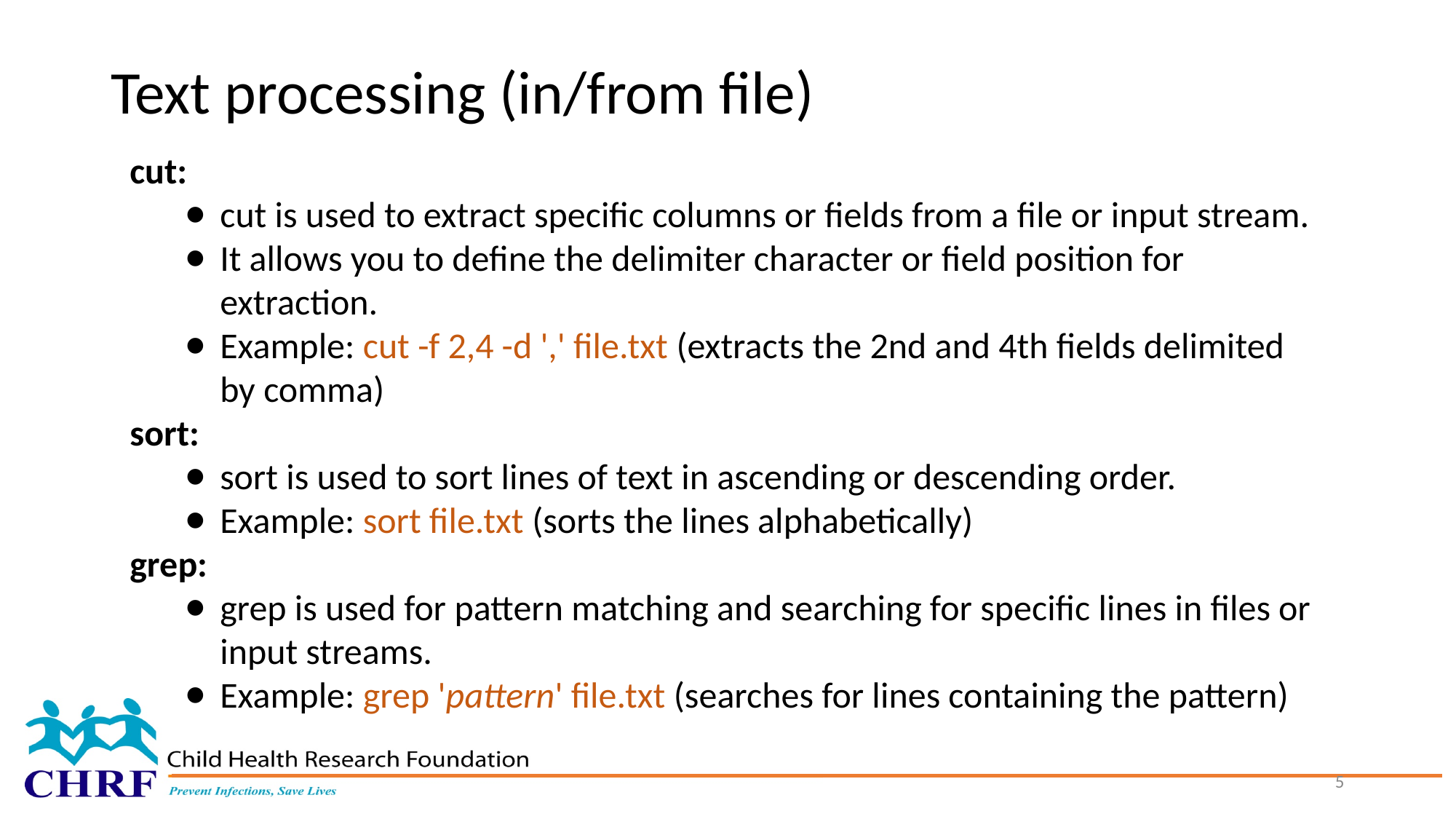

# Text processing (in/from file)

cut:
cut is used to extract specific columns or fields from a file or input stream.
It allows you to define the delimiter character or field position for extraction.
Example: cut -f 2,4 -d ',' file.txt (extracts the 2nd and 4th fields delimited by comma)
sort:
sort is used to sort lines of text in ascending or descending order.
Example: sort file.txt (sorts the lines alphabetically)
grep:
grep is used for pattern matching and searching for specific lines in files or input streams.
Example: grep 'pattern' file.txt (searches for lines containing the pattern)
5